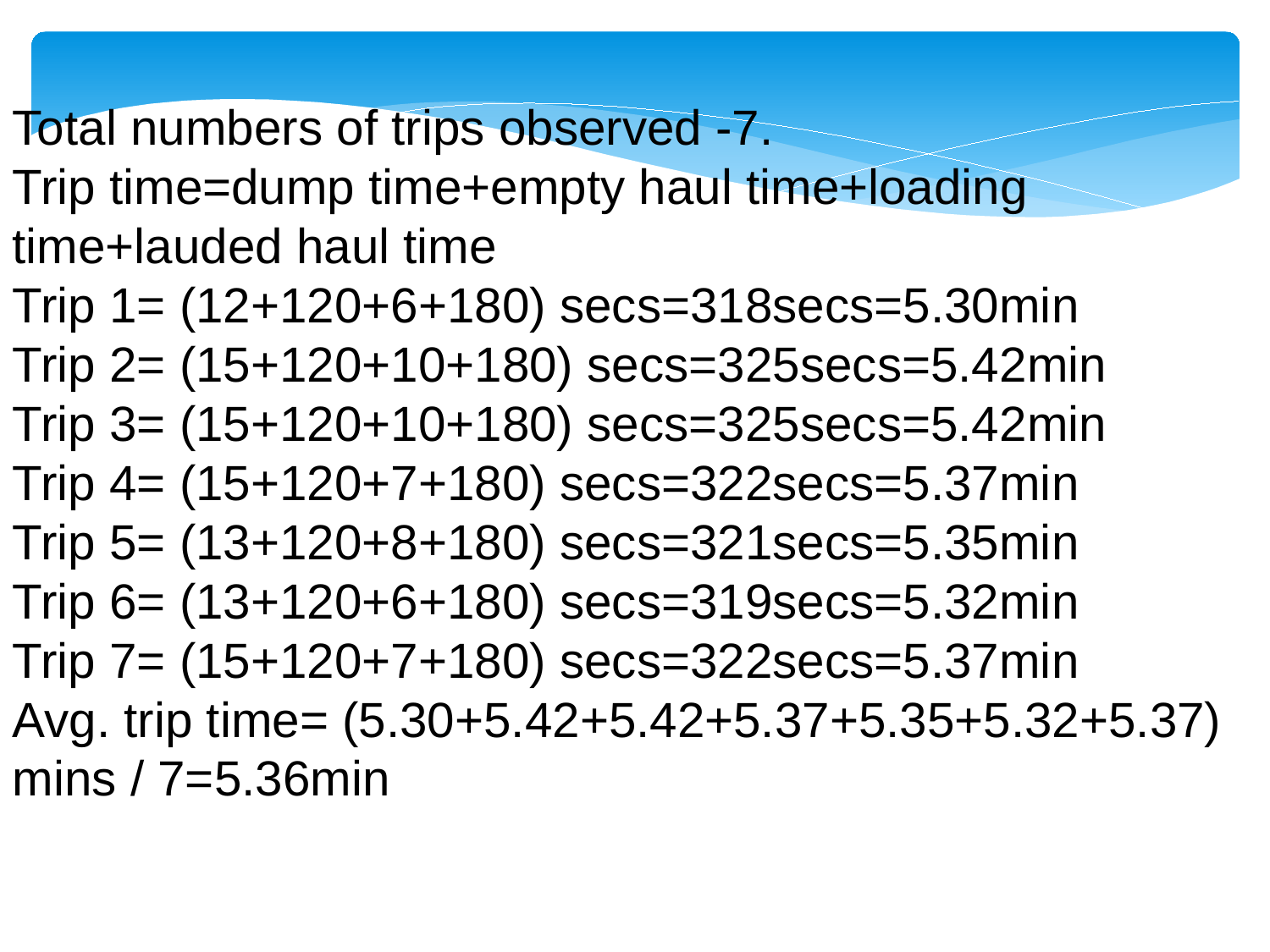

Total numbers of trips observed -7.
Trip time=dump time+empty haul time+loading time+lauded haul time
Trip 1= (12+120+6+180) secs=318secs=5.30min
Trip 2= (15+120+10+180) secs=325secs=5.42min
Trip 3= (15+120+10+180) secs=325secs=5.42min
Trip 4= (15+120+7+180) secs=322secs=5.37min
Trip 5= (13+120+8+180) secs=321secs=5.35min
Trip 6= (13+120+6+180) secs=319secs=5.32min
Trip 7= (15+120+7+180) secs=322secs=5.37min
Avg. trip time= (5.30+5.42+5.42+5.37+5.35+5.32+5.37) mins / 7=5.36min